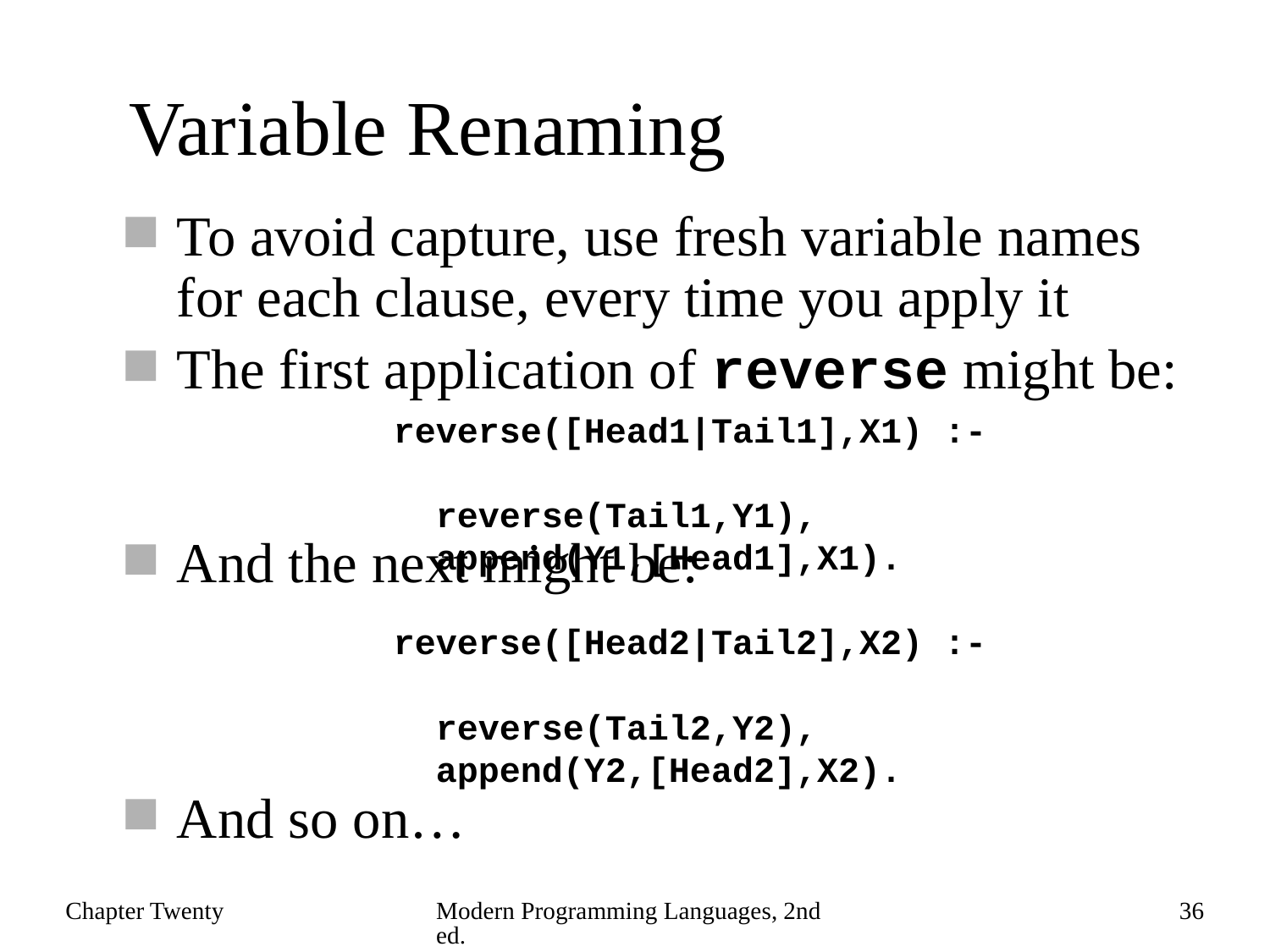

# Variable Renaming
To avoid capture, use fresh variable names for each clause, every time you apply it
The first application of reverse might be:
And the next might be:
And so on…
reverse([Head1|Tail1],X1) :-
  reverse(Tail1,Y1),
  append(Y1,[Head1],X1).
reverse([Head2|Tail2],X2) :-
  reverse(Tail2,Y2),
  append(Y2,[Head2],X2).
Chapter Twenty
Modern Programming Languages, 2nd ed.
36